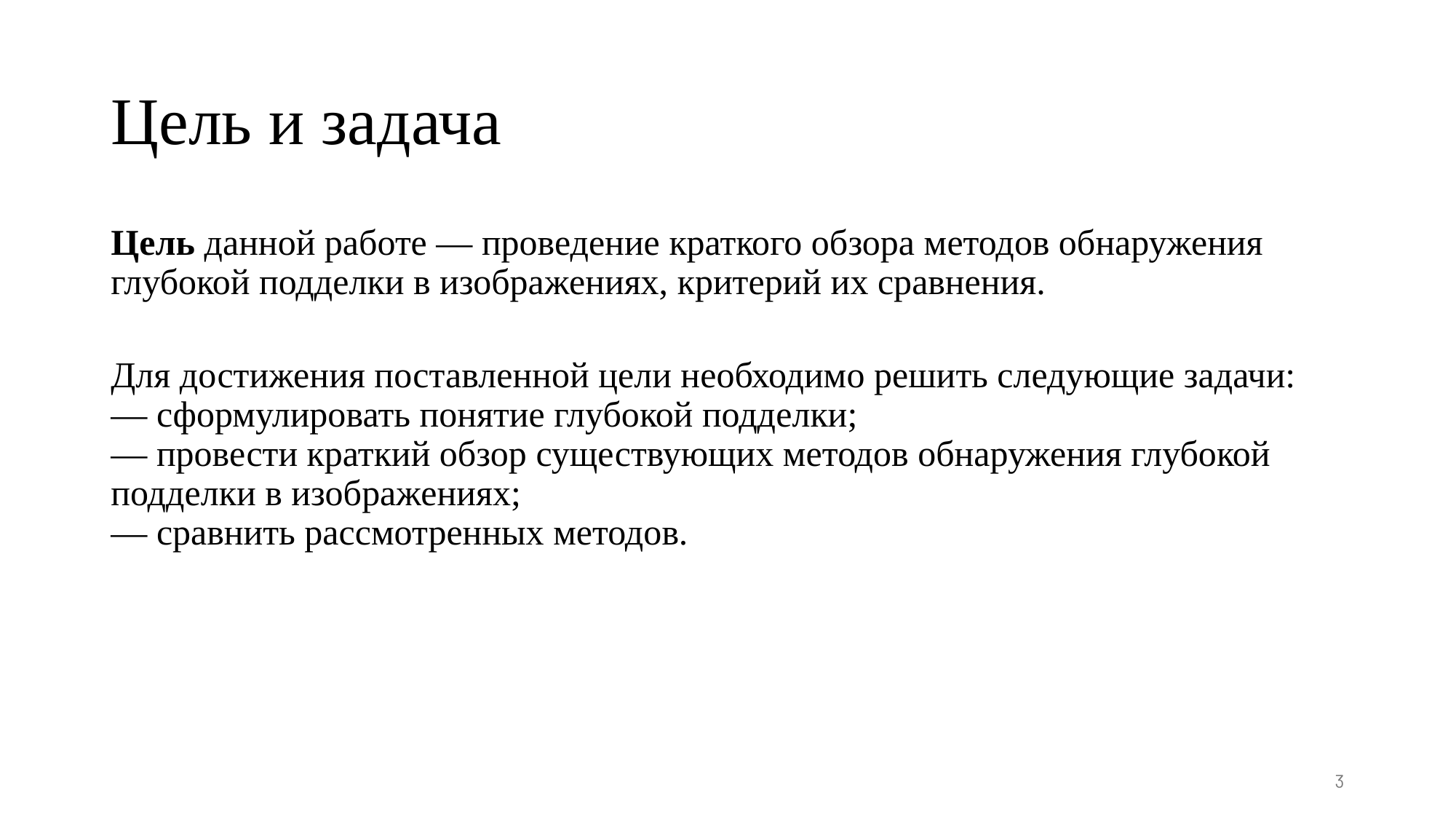

# Цель и задача
Цель данной работе — проведение краткого обзора методов обнаружения глубокой подделки в изображениях, критерий их сравнения.
Для достижения поставленной цели необходимо решить следующие задачи:
— сформулировать понятие глубокой подделки;
— провести краткий обзор существующих методов обнаружения глубокой
подделки в изображениях;
— сравнить рассмотренных методов.
3